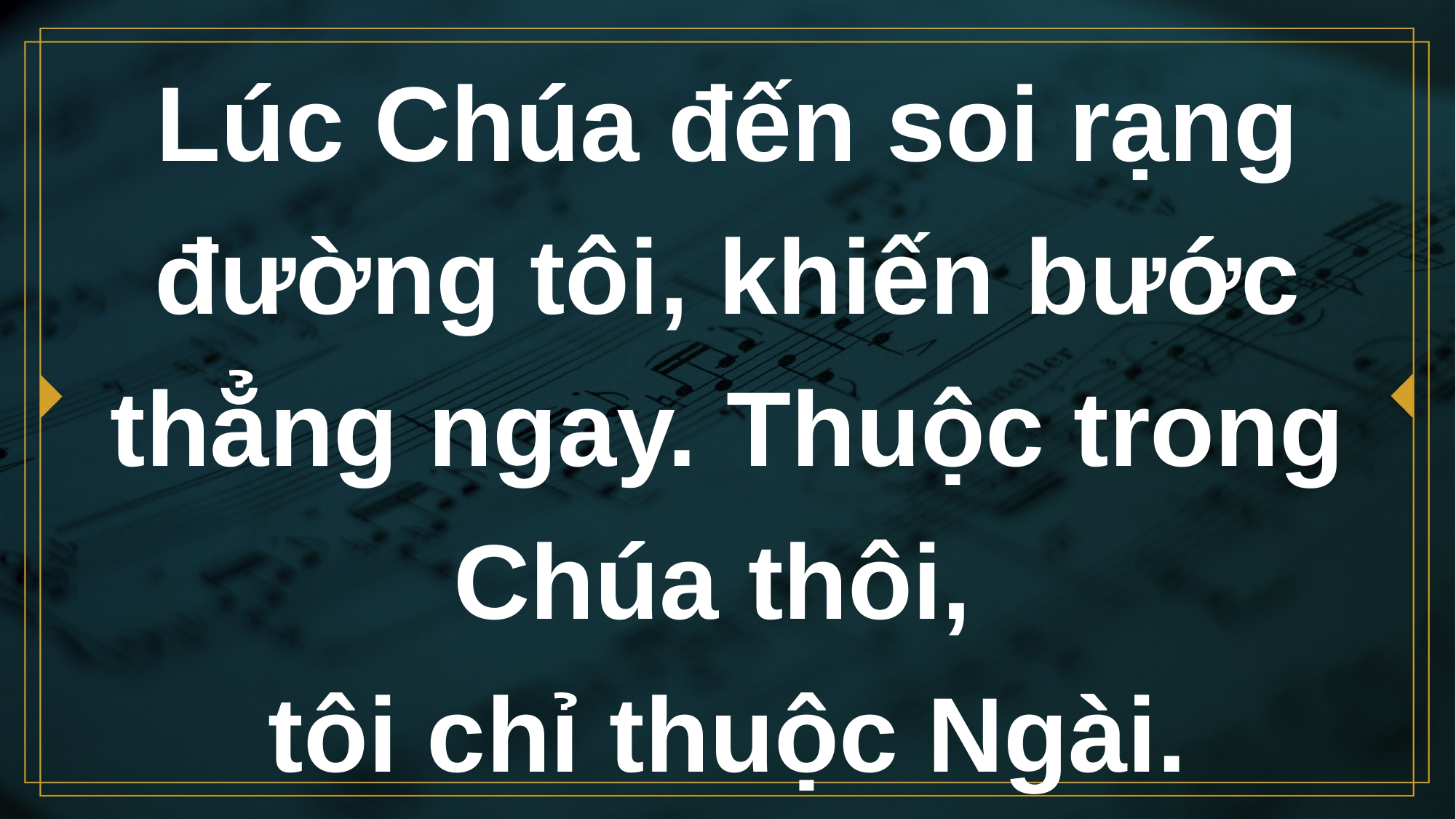

# Lúc Chúa đến soi rạng đường tôi, khiến bước thẳng ngay. Thuộc trong Chúa thôi, tôi chỉ thuộc Ngài.